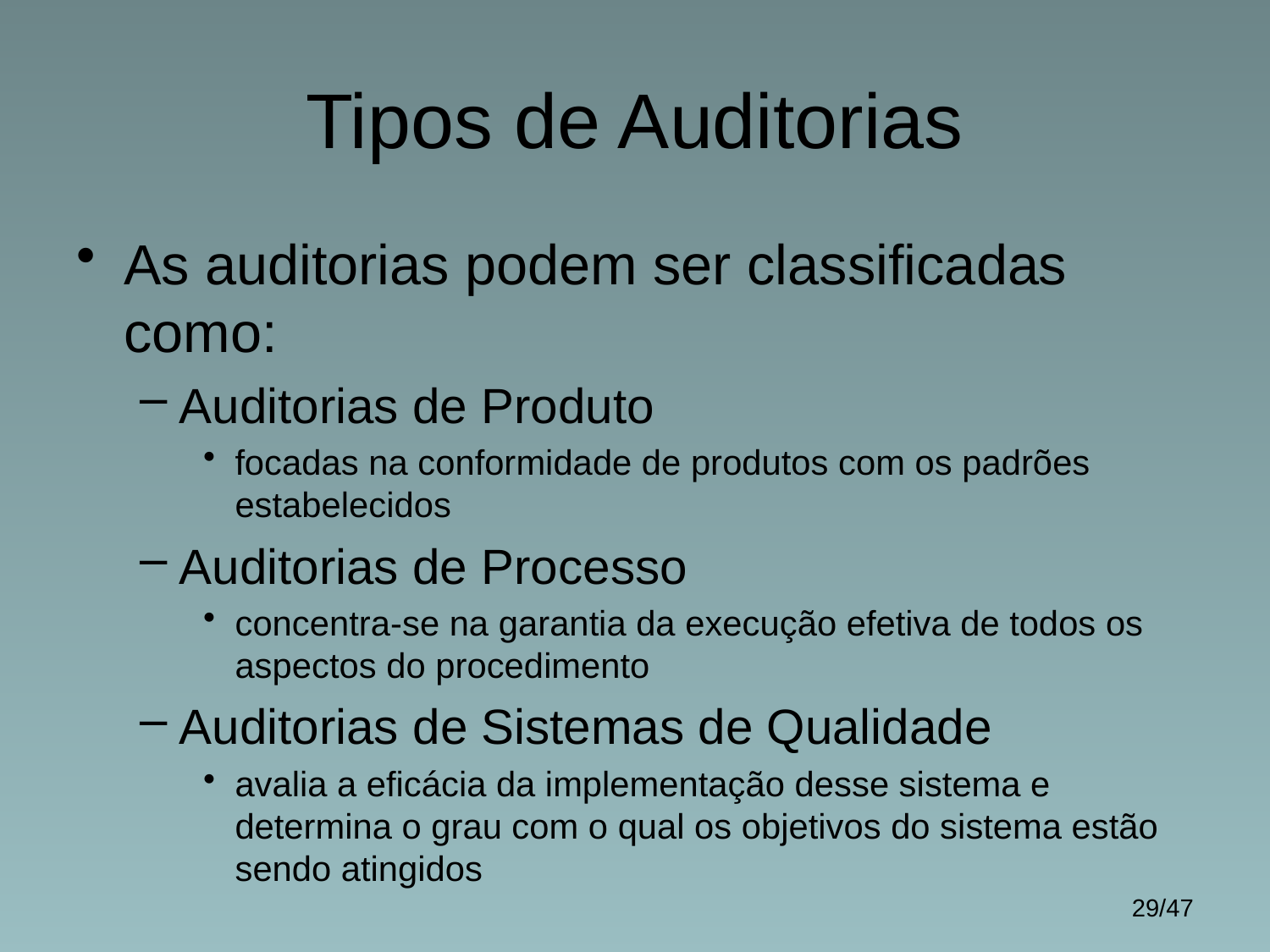

# Tipos de Auditorias
As auditorias podem ser classificadas como:
Auditorias de Produto
focadas na conformidade de produtos com os padrões estabelecidos
Auditorias de Processo
concentra-se na garantia da execução efetiva de todos os aspectos do procedimento
Auditorias de Sistemas de Qualidade
avalia a eficácia da implementação desse sistema e determina o grau com o qual os objetivos do sistema estão sendo atingidos
29/47